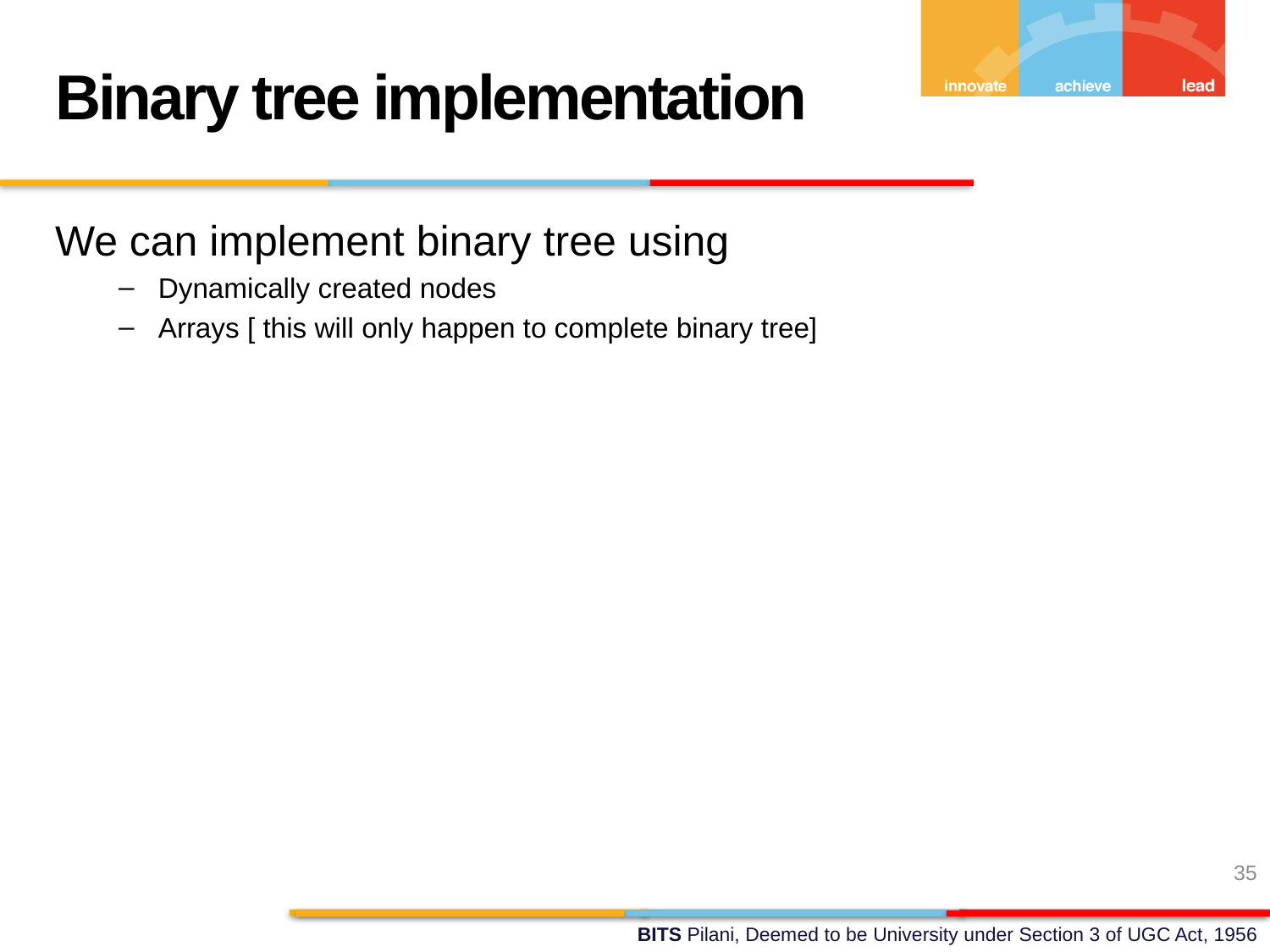

Binary tree implementation
We can implement binary tree using
Dynamically created nodes
Arrays [ this will only happen to complete binary tree]

35